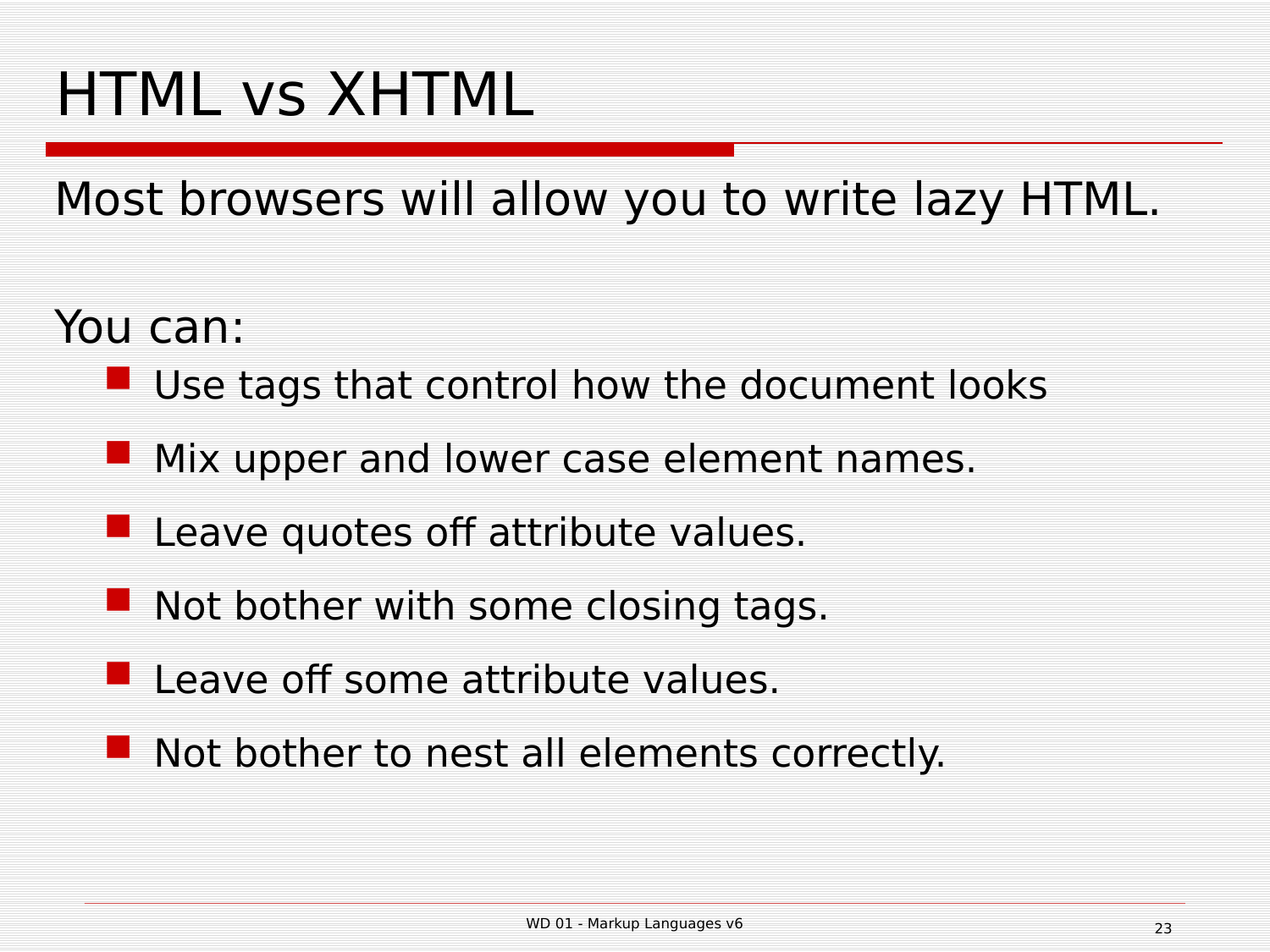

# HTML vs XHTML
Most browsers will allow you to write lazy HTML.

You can:
Use tags that control how the document looks
Mix upper and lower case element names.
Leave quotes off attribute values.
Not bother with some closing tags.
Leave off some attribute values.
Not bother to nest all elements correctly.
WD 01 - Markup Languages v6
23